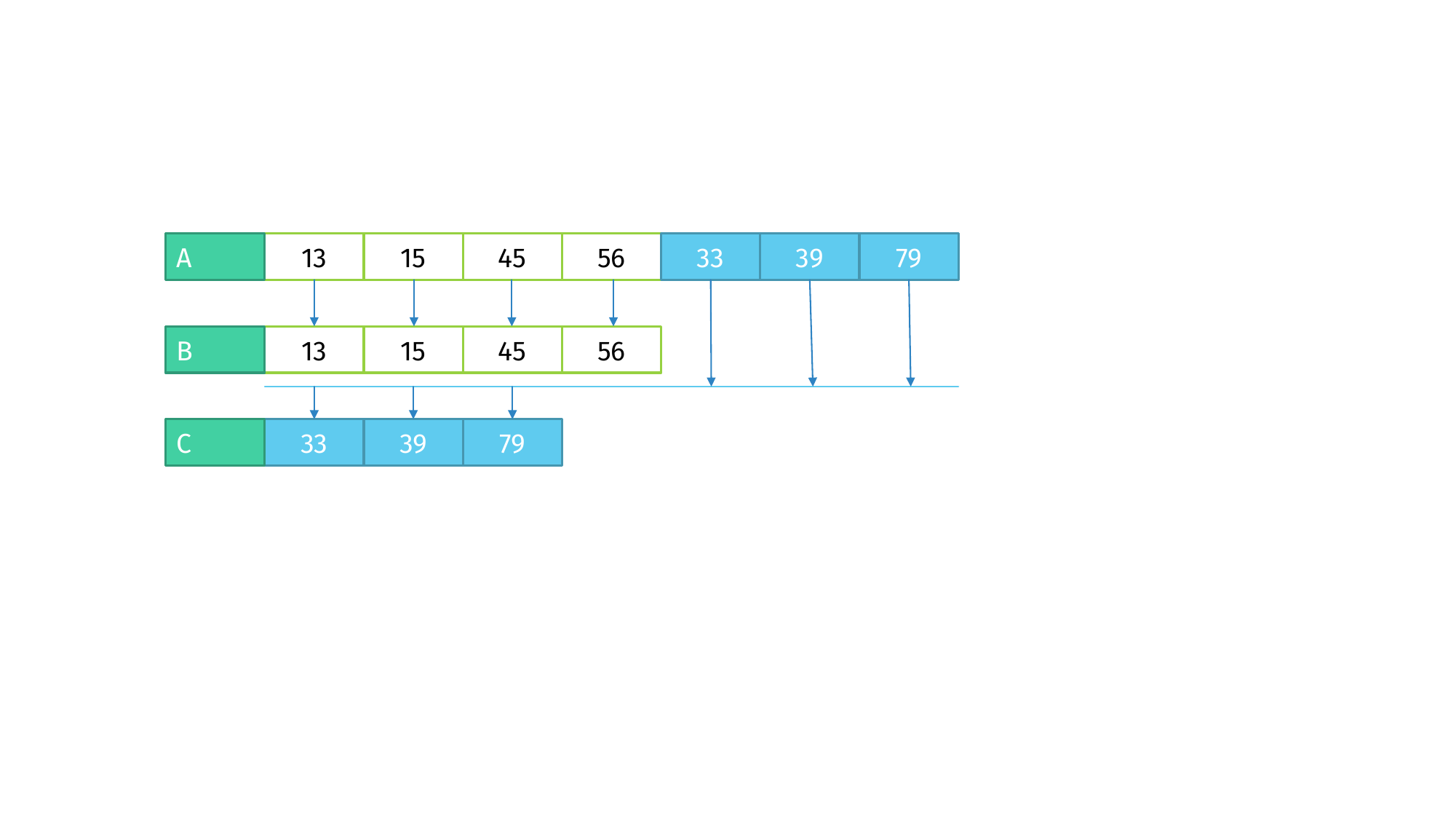

A
56
33
39
79
45
15
13
B
56
45
15
13
C
79
39
33